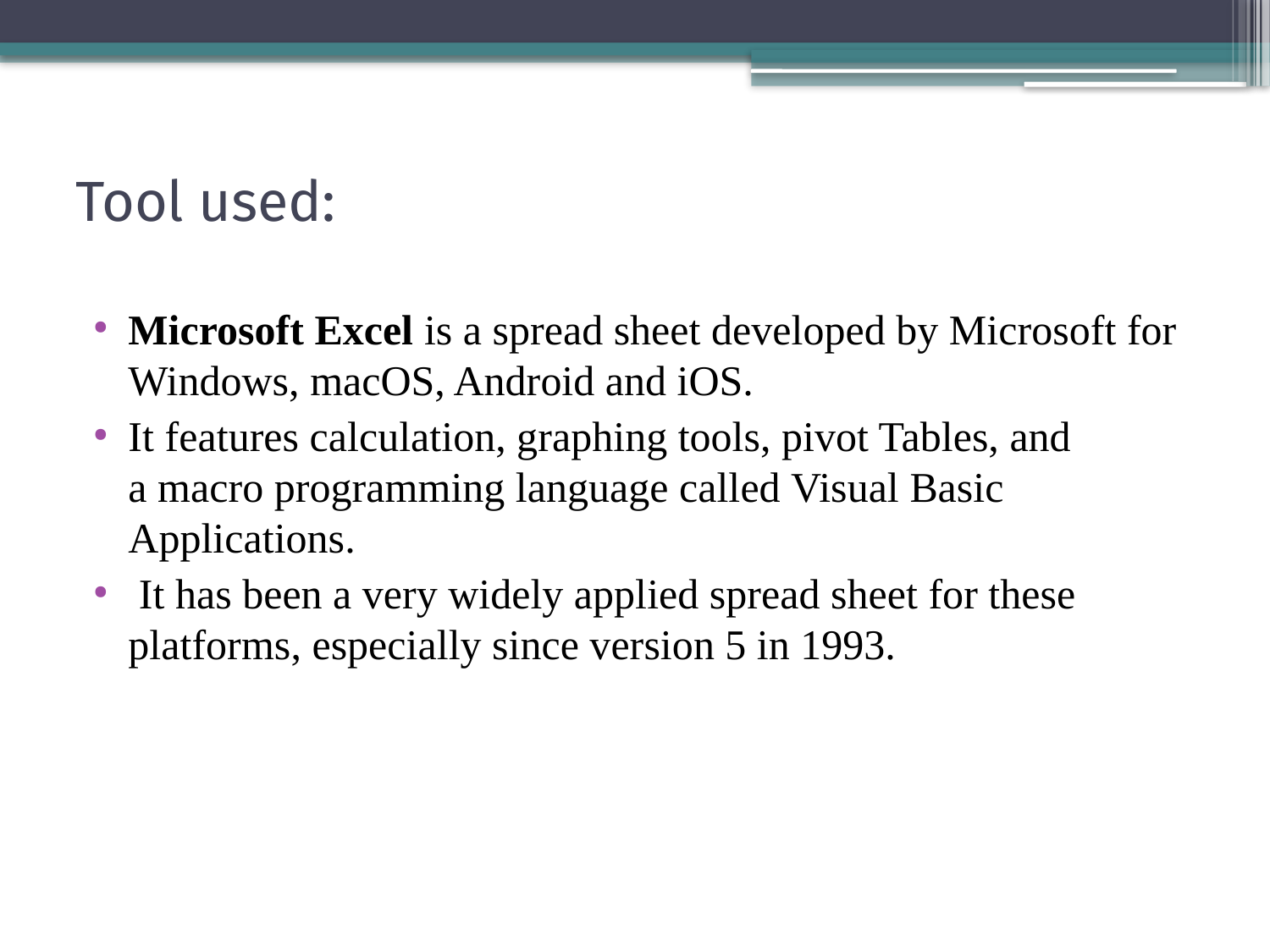

# Tool used:
Microsoft Excel is a spread sheet developed by Microsoft for Windows, macOS, Android and iOS.
It features calculation, graphing tools, pivot Tables, and a macro programming language called Visual Basic Applications.
 It has been a very widely applied spread sheet for these platforms, especially since version 5 in 1993.